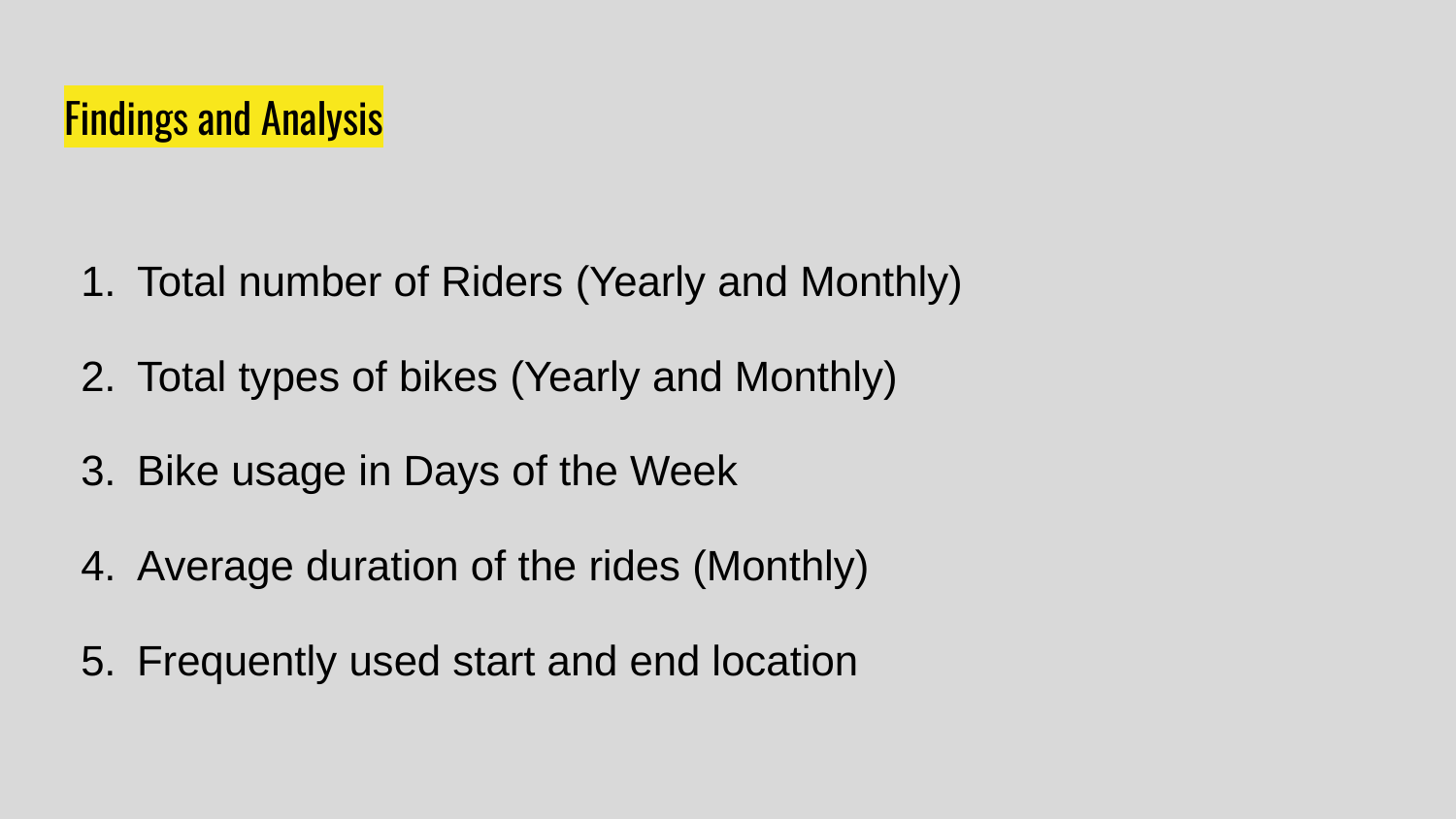

# Findings and Analysis
Total number of Riders (Yearly and Monthly)
Total types of bikes (Yearly and Monthly)
Bike usage in Days of the Week
Average duration of the rides (Monthly)
Frequently used start and end location